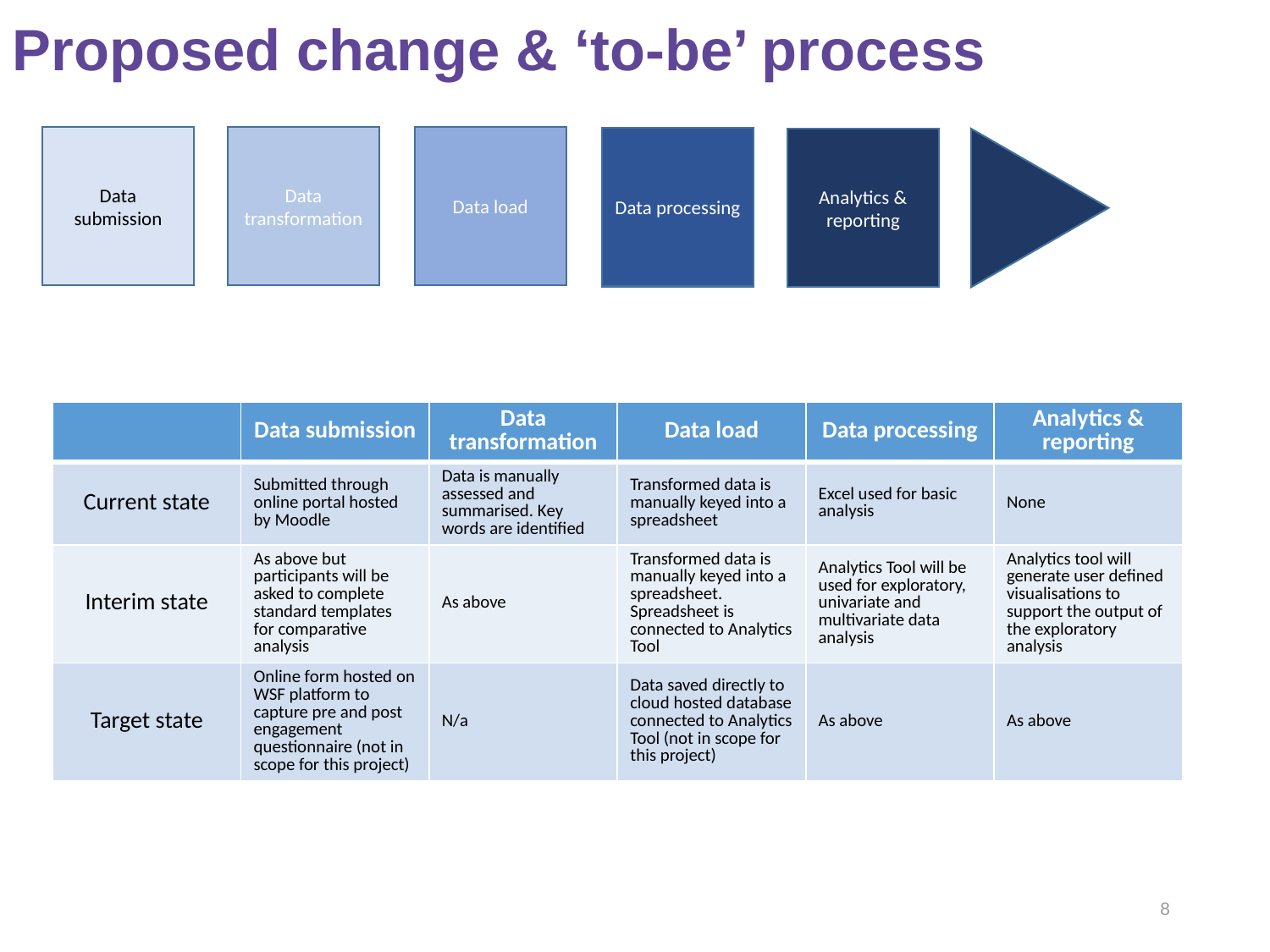

Proposed change & ‘to-be’ process
Data submission
Data transformation
Data load
Data processing
Analytics & reporting

|  | Data submission | Data transformation | Data load | Data processing | Analytics & reporting |
| --- | --- | --- | --- | --- | --- |
| Current state | Submitted through online portal hosted by Moodle | Data is manually assessed and summarised. Key words are identified | Transformed data is manually keyed into a spreadsheet | Excel used for basic analysis | None |
| Interim state | As above but participants will be asked to complete standard templates for comparative analysis | As above | Transformed data is manually keyed into a spreadsheet. Spreadsheet is connected to Analytics Tool | Analytics Tool will be used for exploratory, univariate and multivariate data analysis | Analytics tool will generate user defined visualisations to support the output of the exploratory analysis |
| Target state | Online form hosted on WSF platform to capture pre and post engagement questionnaire (not in scope for this project) | N/a | Data saved directly to cloud hosted database connected to Analytics Tool (not in scope for this project) | As above | As above |
8